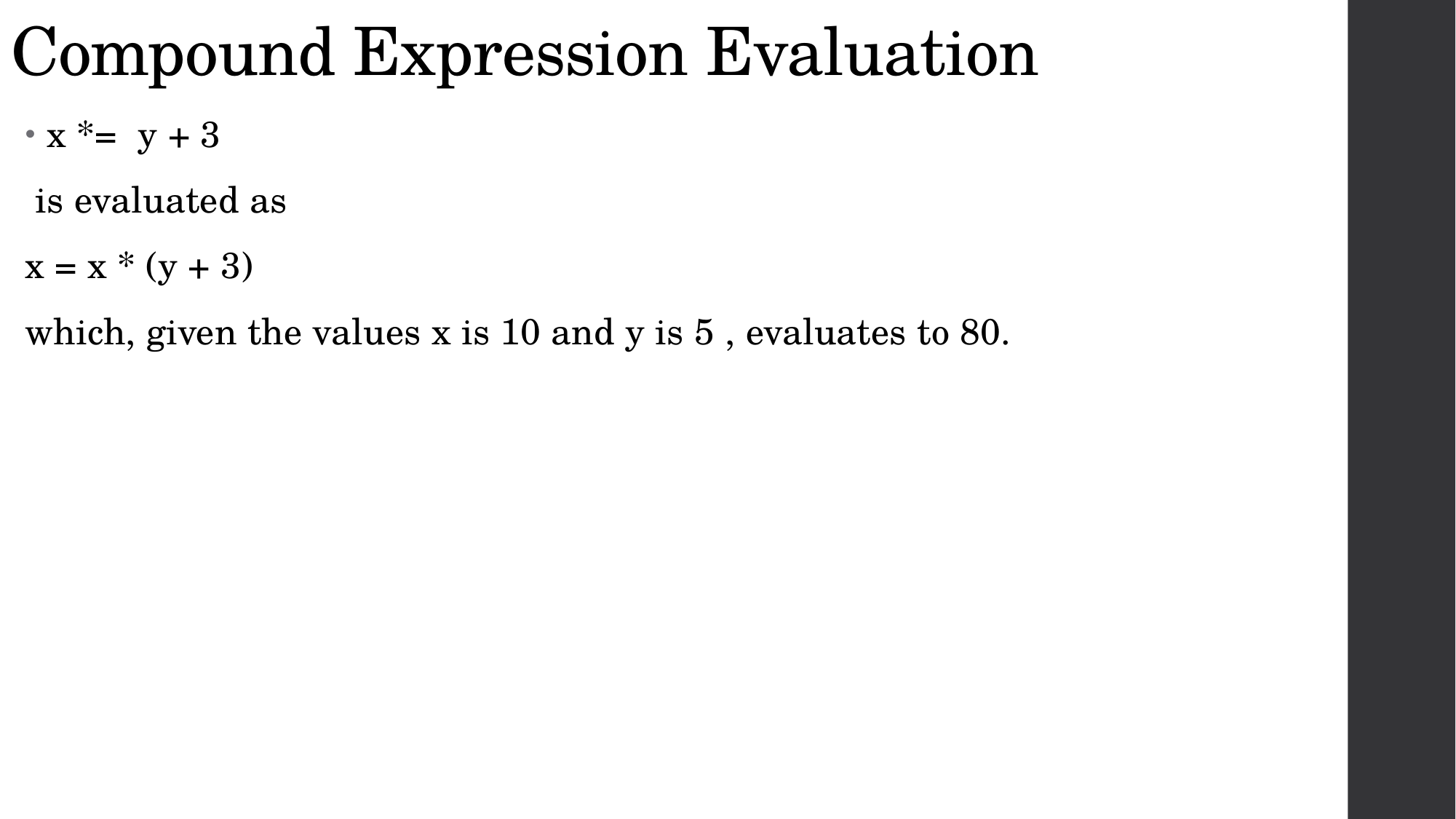

# Compound Expression Evaluation
x *=  y + 3
 is evaluated as
x = x * (y + 3)
which, given the values x is 10 and y is 5 , evaluates to 80.